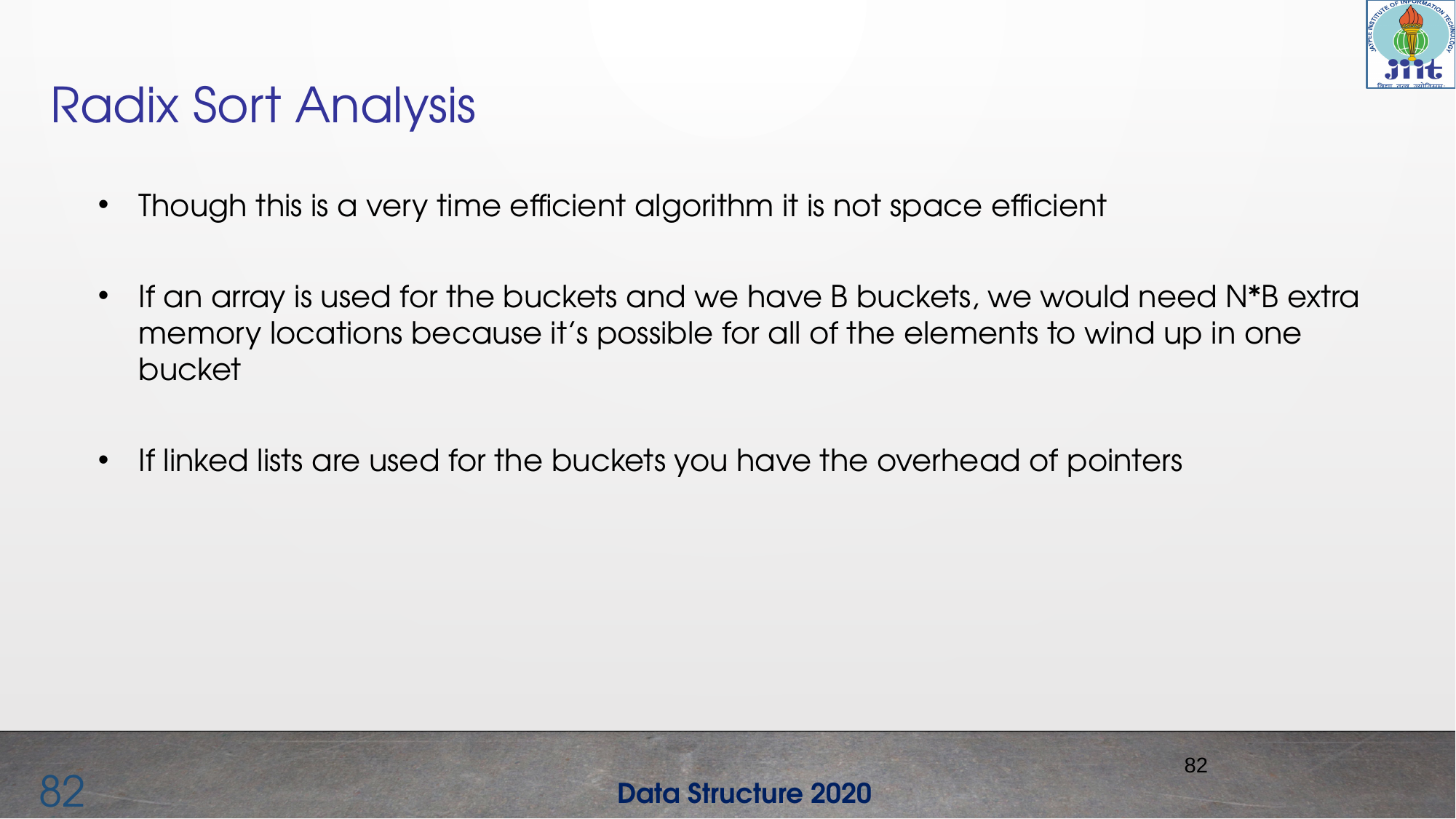

Radix Sort Analysis
Though this is a very time efficient algorithm it is not space efficient

If an array is used for the buckets and we have B buckets, we would need N*B extra memory locations because it’s possible for all of the elements to wind up in one bucket

If linked lists are used for the buckets you have the overhead of pointers
82
82